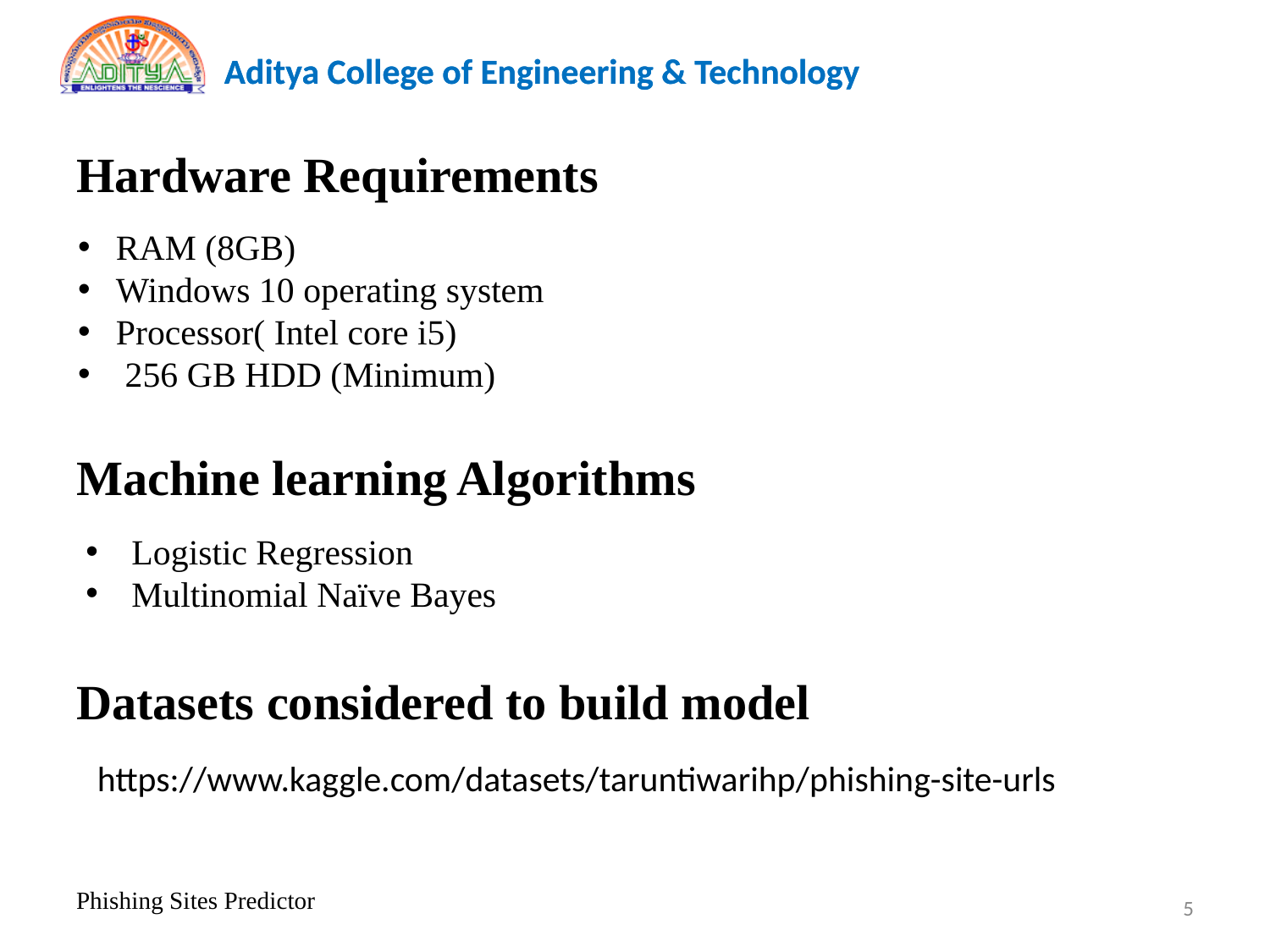

# Hardware Requirements
RAM (8GB)
Windows 10 operating system
Processor( Intel core i5)
 256 GB HDD (Minimum)
Machine learning Algorithms
Logistic Regression
Multinomial Naïve Bayes
Datasets considered to build model
https://www.kaggle.com/datasets/taruntiwarihp/phishing-site-urls

5